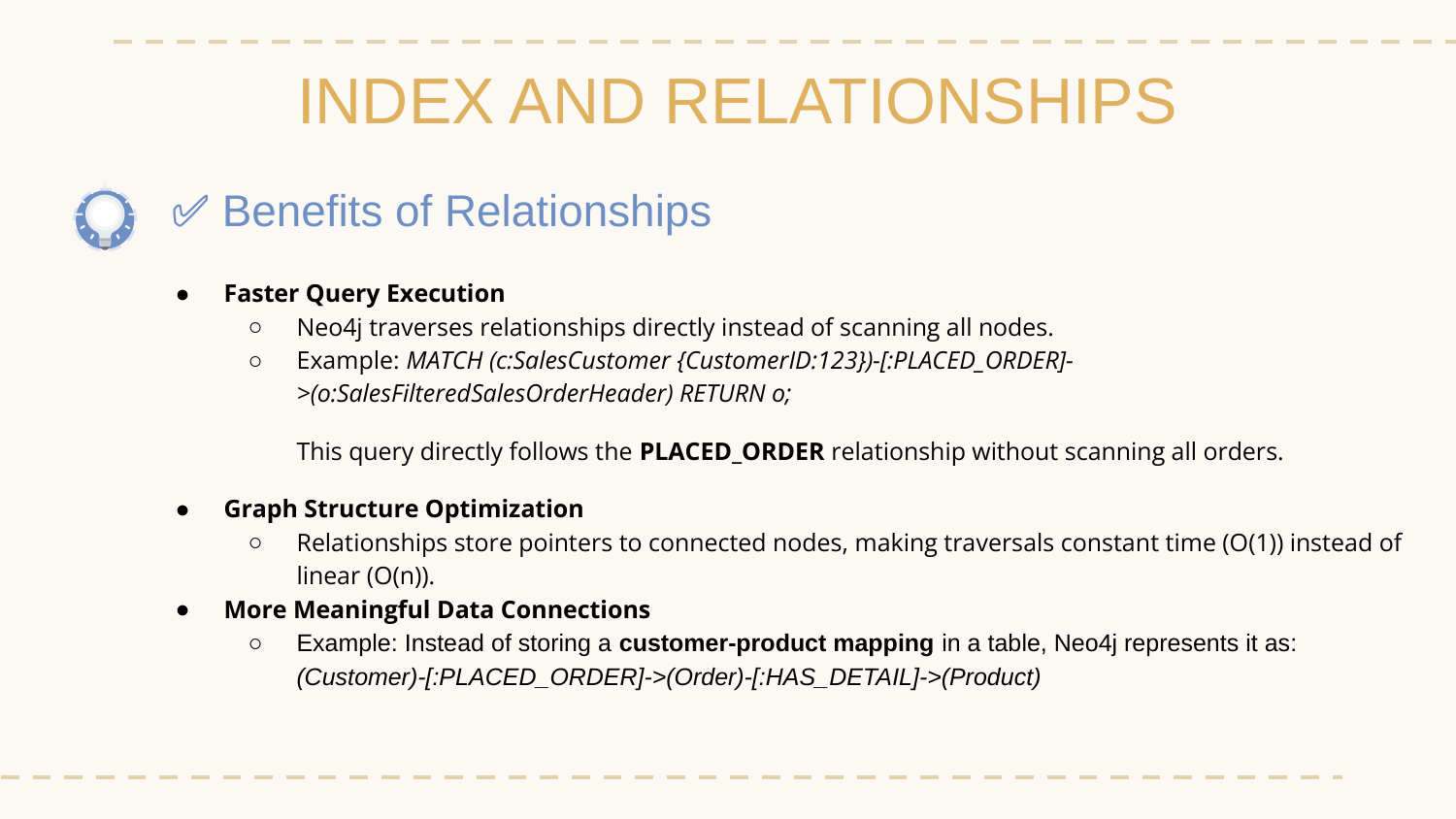

# INDEX AND RELATIONSHIPS
✅ Benefits of Relationships

Faster Query Execution
Neo4j traverses relationships directly instead of scanning all nodes.
Example: MATCH (c:SalesCustomer {CustomerID:123})-[:PLACED_ORDER]->(o:SalesFilteredSalesOrderHeader) RETURN o;
This query directly follows the PLACED_ORDER relationship without scanning all orders.
Graph Structure Optimization
Relationships store pointers to connected nodes, making traversals constant time (O(1)) instead of linear (O(n)).
More Meaningful Data Connections
Example: Instead of storing a customer-product mapping in a table, Neo4j represents it as: (Customer)-[:PLACED_ORDER]->(Order)-[:HAS_DETAIL]->(Product)